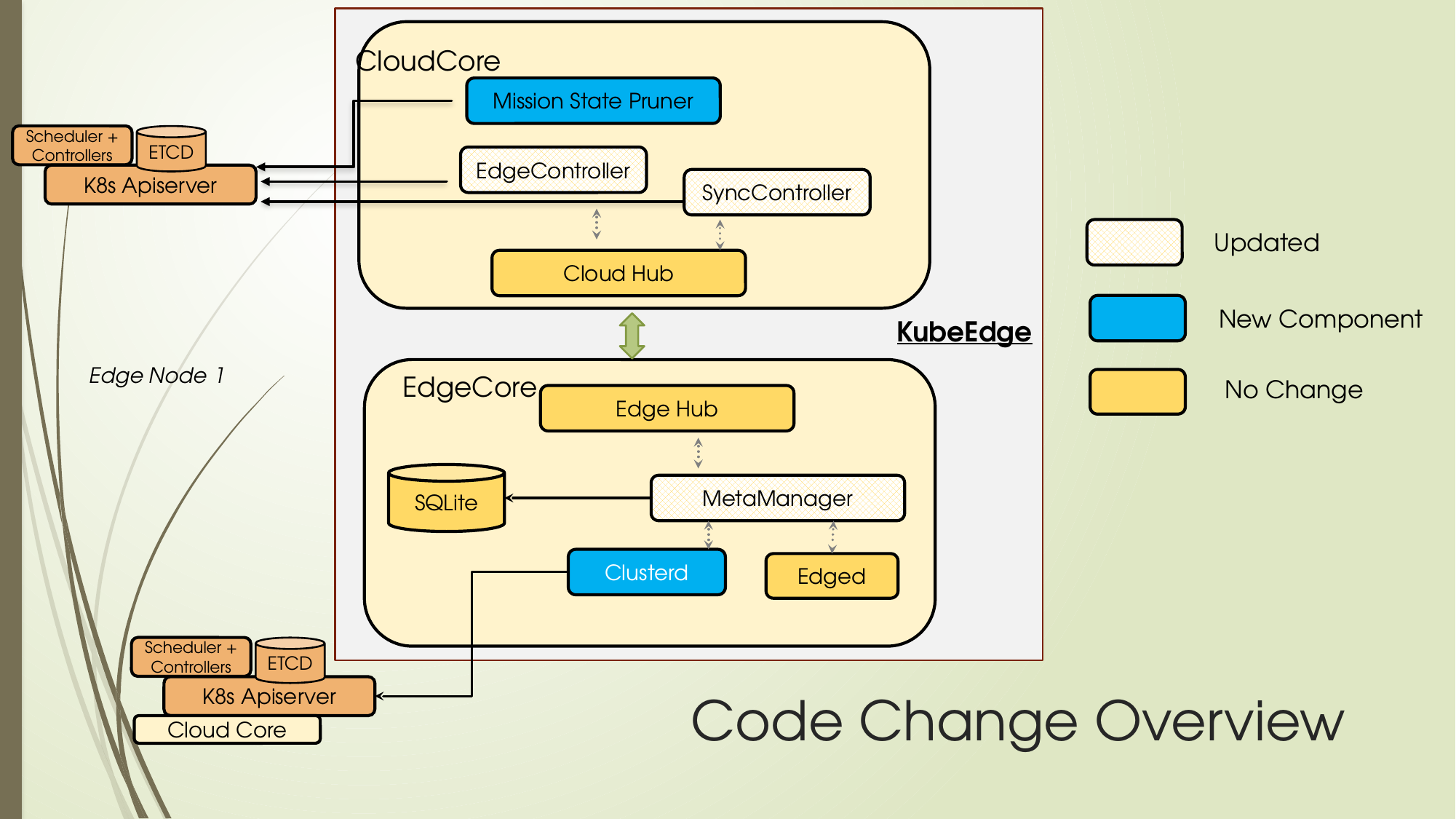

CloudCore
Mission State Pruner
Scheduler + Controllers
ETCD
K8s Apiserver
EdgeController
SyncController

Updated
Cloud Hub
WebSocket

New Component
KubeEdge

Edge Node 1

EdgeCore
No Change

Edge Hub
SQLite
MetaManager
Clusterd
Edged
Scheduler + Controllers
ETCD
K8s Apiserver
# Code Change Overview
Cloud Core